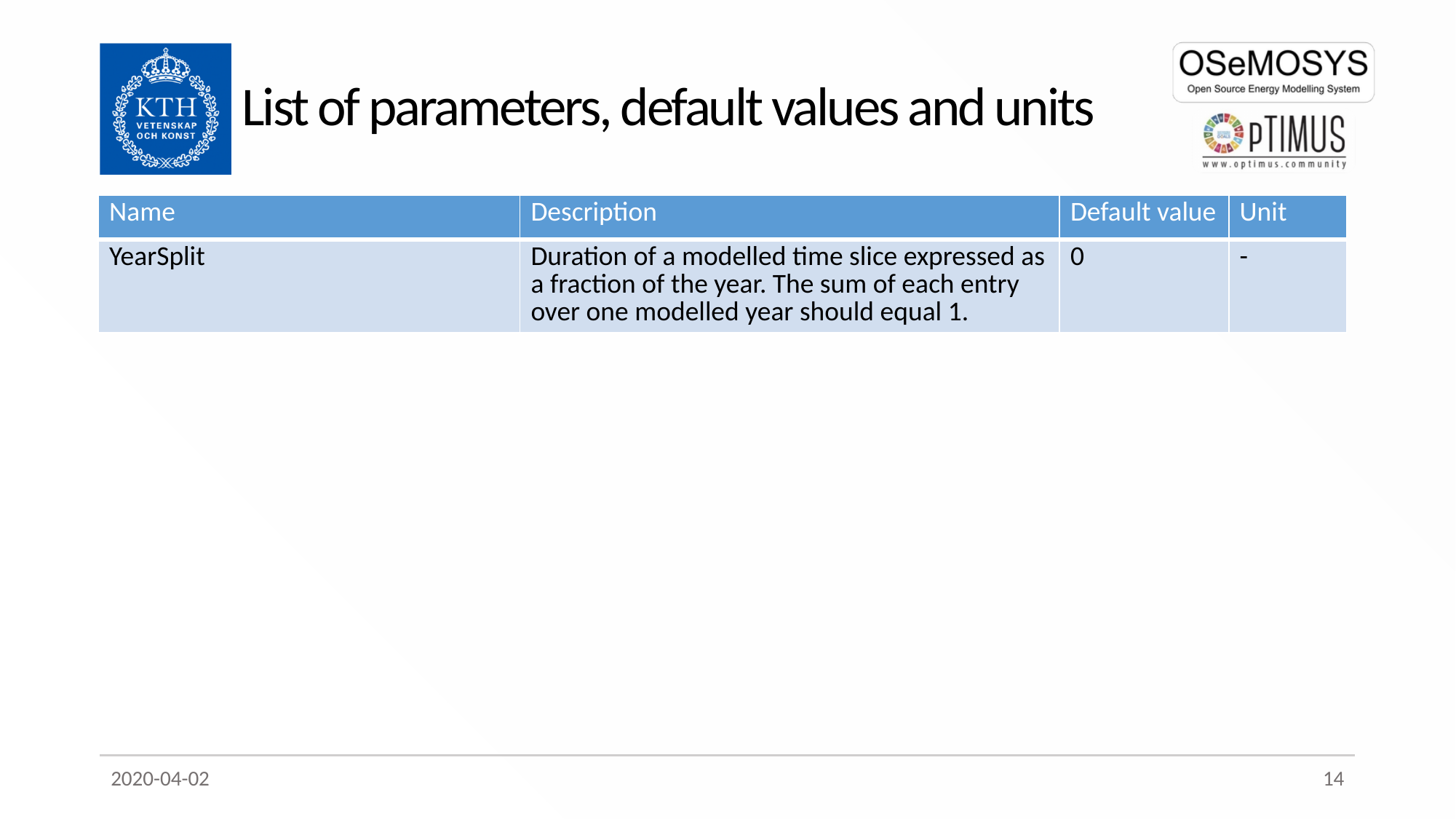

# List of parameters, default values and units
| Name | Description | Default value | Unit |
| --- | --- | --- | --- |
| YearSplit | Duration of a modelled time slice expressed as a fraction of the year. The sum of each entry over one modelled year should equal 1. | 0 | - |
2020-04-02

14